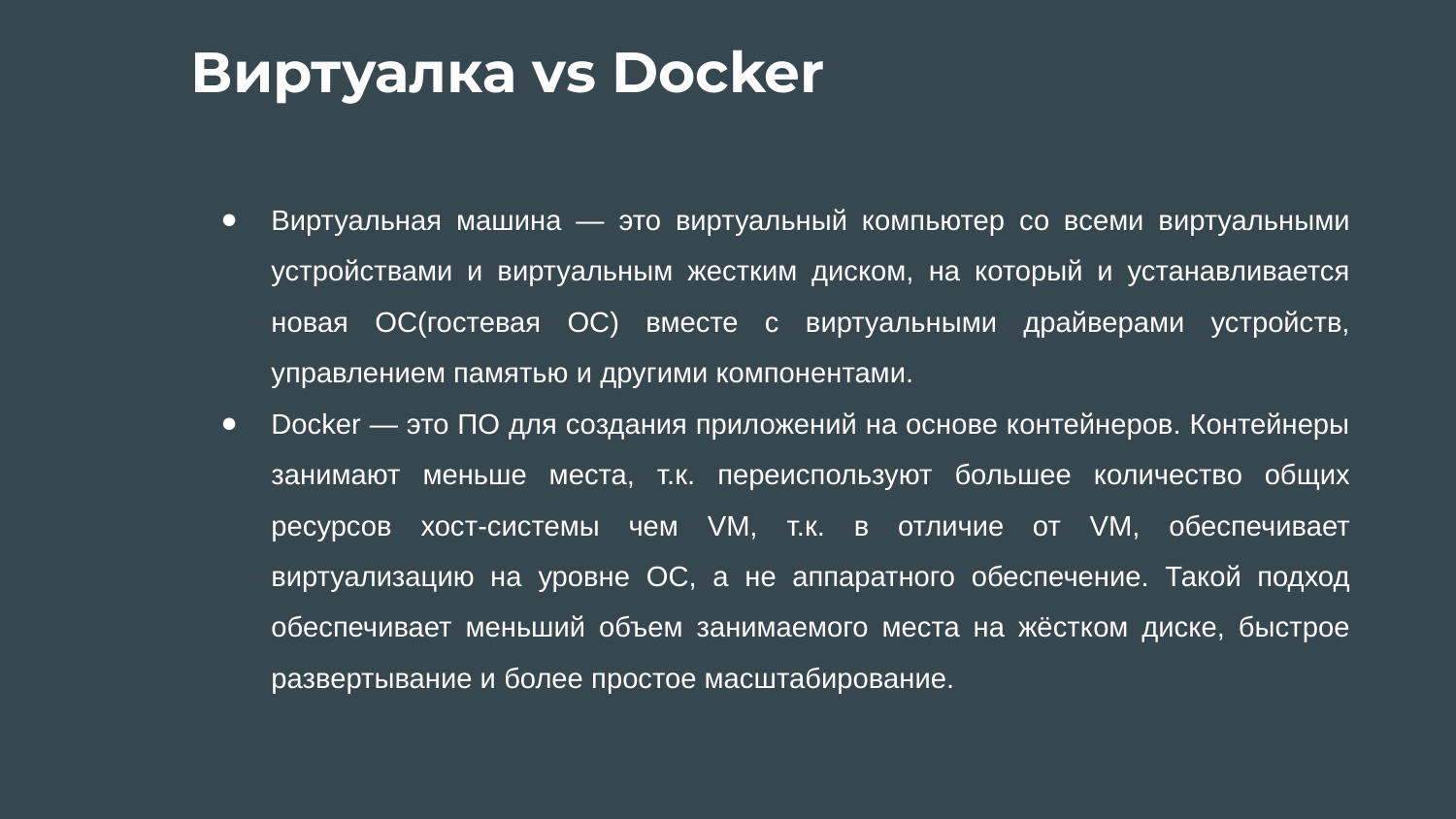

# Виртуалка vs Docker
Виртуальная машина — это виртуальный компьютер со всеми виртуальными устройствами и виртуальным жестким диском, на который и устанавливается новая ОС(гостевая ОС) вместе с виртуальными драйверами устройств, управлением памятью и другими компонентами.
Docker — это ПО для создания приложений на основе контейнеров. Контейнеры занимают меньше места, т.к. переиспользуют большее количество общих ресурсов хост-системы чем VM, т.к. в отличие от VM, обеспечивает виртуализацию на уровне ОС, а не аппаратного обеспечение. Такой подход обеспечивает меньший объем занимаемого места на жёстком диске, быстрое развертывание и более простое масштабирование.